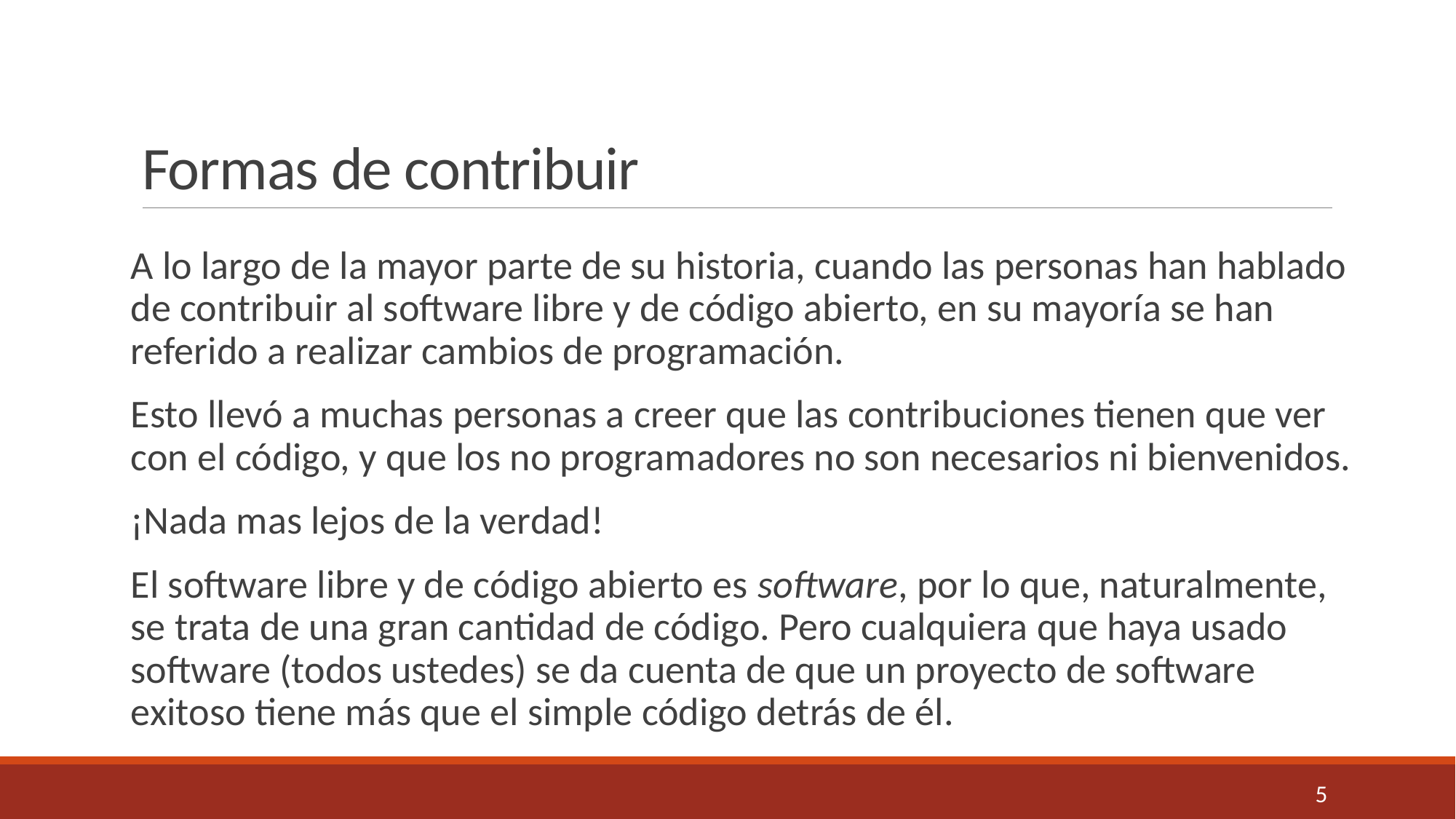

# Formas de contribuir
A lo largo de la mayor parte de su historia, cuando las personas han hablado de contribuir al software libre y de código abierto, en su mayoría se han referido a realizar cambios de programación.
Esto llevó a muchas personas a creer que las contribuciones tienen que ver con el código, y que los no programadores no son necesarios ni bienvenidos.
¡Nada mas lejos de la verdad!
El software libre y de código abierto es software, por lo que, naturalmente, se trata de una gran cantidad de código. Pero cualquiera que haya usado software (todos ustedes) se da cuenta de que un proyecto de software exitoso tiene más que el simple código detrás de él.
5